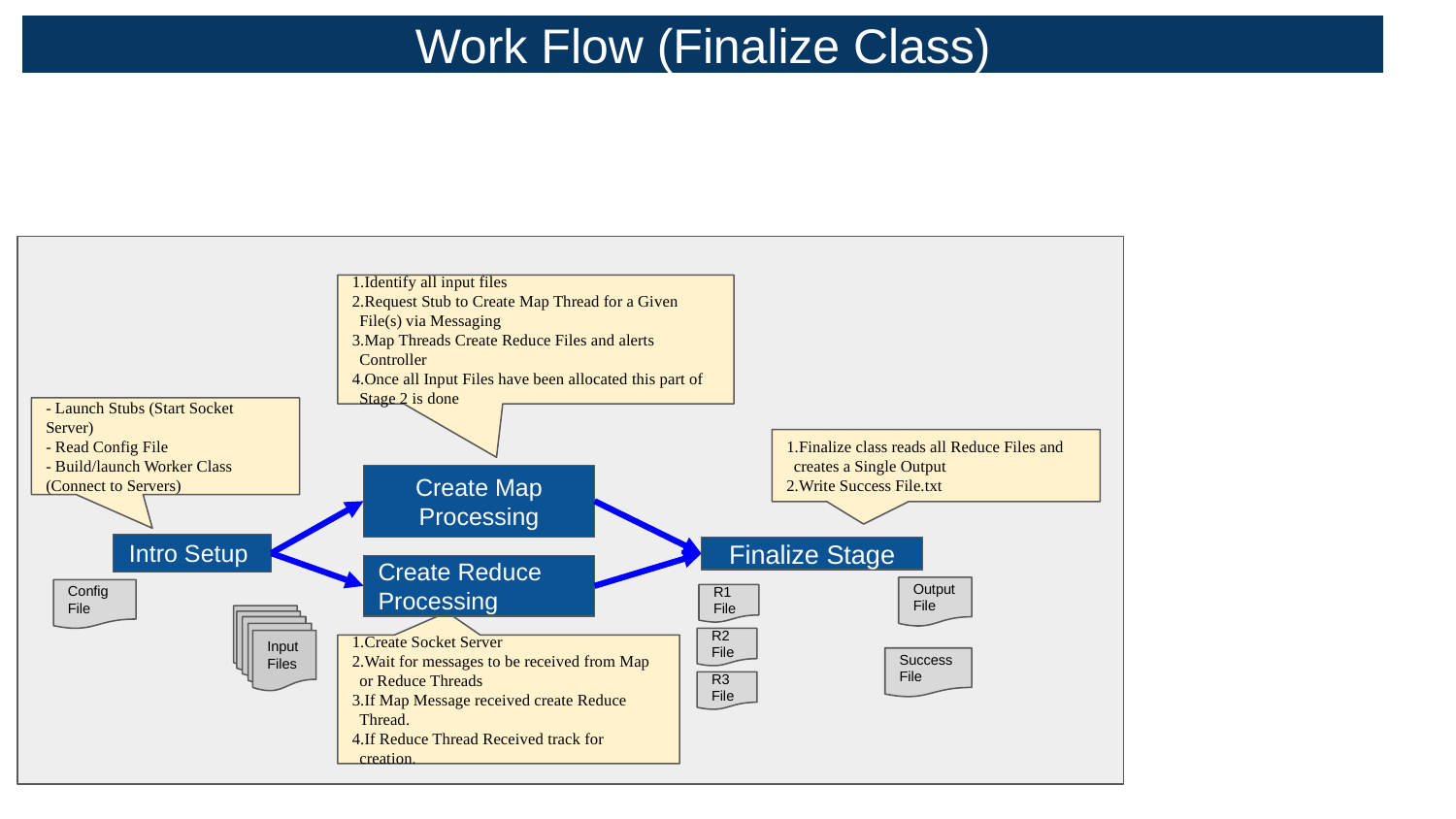

Work Flow (Finalize Class)

Identify all input files
Request Stub to Create Map Thread for a Given File(s) via Messaging
Map Threads Create Reduce Files and alerts Controller
Once all Input Files have been allocated this part of Stage 2 is done
- Launch Stubs (Start Socket Server)
- Read Config File
- Build/launch Worker Class (Connect to Servers)
Finalize class reads all Reduce Files and creates a Single Output
Write Success File.txt
Create Map Processing

Intro Setup
Finalize Stage
Create Reduce Processing
Output File
Config File
R1 File
Input File 1
Input File 2
Input File 3
Input File 4
R2 File
Input Files
Create Socket Server
Wait for messages to be received from Map or Reduce Threads
If Map Message received create Reduce Thread.
If Reduce Thread Received track for creation.
Success File
R3 File